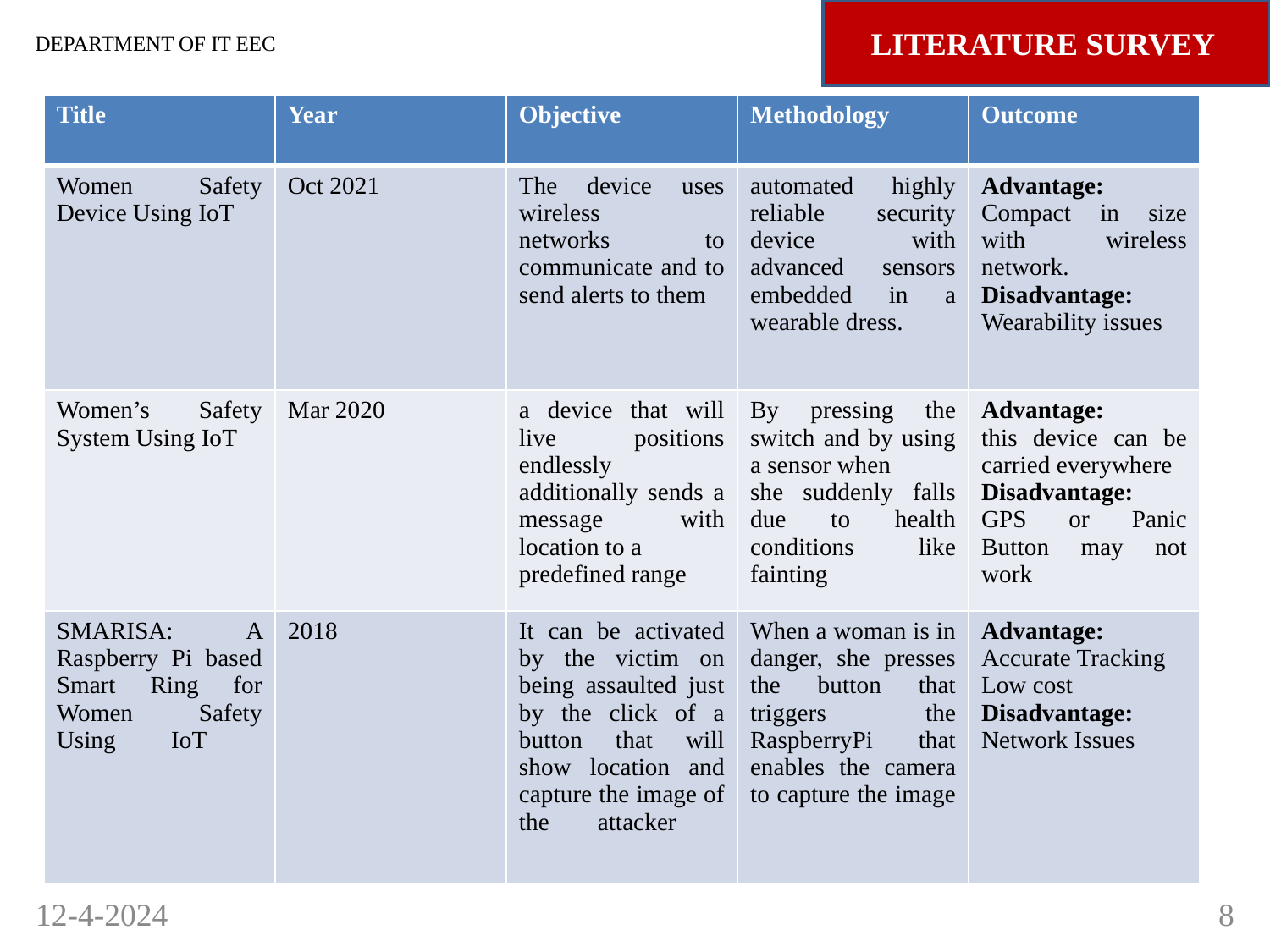

LITERATURE SURVEY
DEPARTMENT OF IT EEC
| Title | Year | Objective | Methodology | Outcome |
| --- | --- | --- | --- | --- |
| Women Safety Device Using IoT | Oct 2021 | The device uses wireless networks to communicate and to send alerts to them | automated highly reliable security device with advanced sensors embedded in a wearable dress. | Advantage: Compact in size with wireless network. Disadvantage: Wearability issues |
| Women’s Safety System Using IoT | Mar 2020 | a device that will live positions endlessly additionally sends a message with location to a predefined range | By pressing the switch and by using a sensor when she suddenly falls due to health conditions like fainting | Advantage: this device can be carried everywhere Disadvantage: GPS or Panic Button may not work |
| SMARISA: A Raspberry Pi based Smart Ring for Women Safety Using IoT | 2018 | It can be activated by the victim on being assaulted just by the click of a button that will show location and capture the image of the attacker | When a woman is in danger, she presses the button that triggers the RaspberryPi that enables the camera to capture the image | Advantage: Accurate Tracking Low cost Disadvantage: Network Issues |
12-4-2024
8